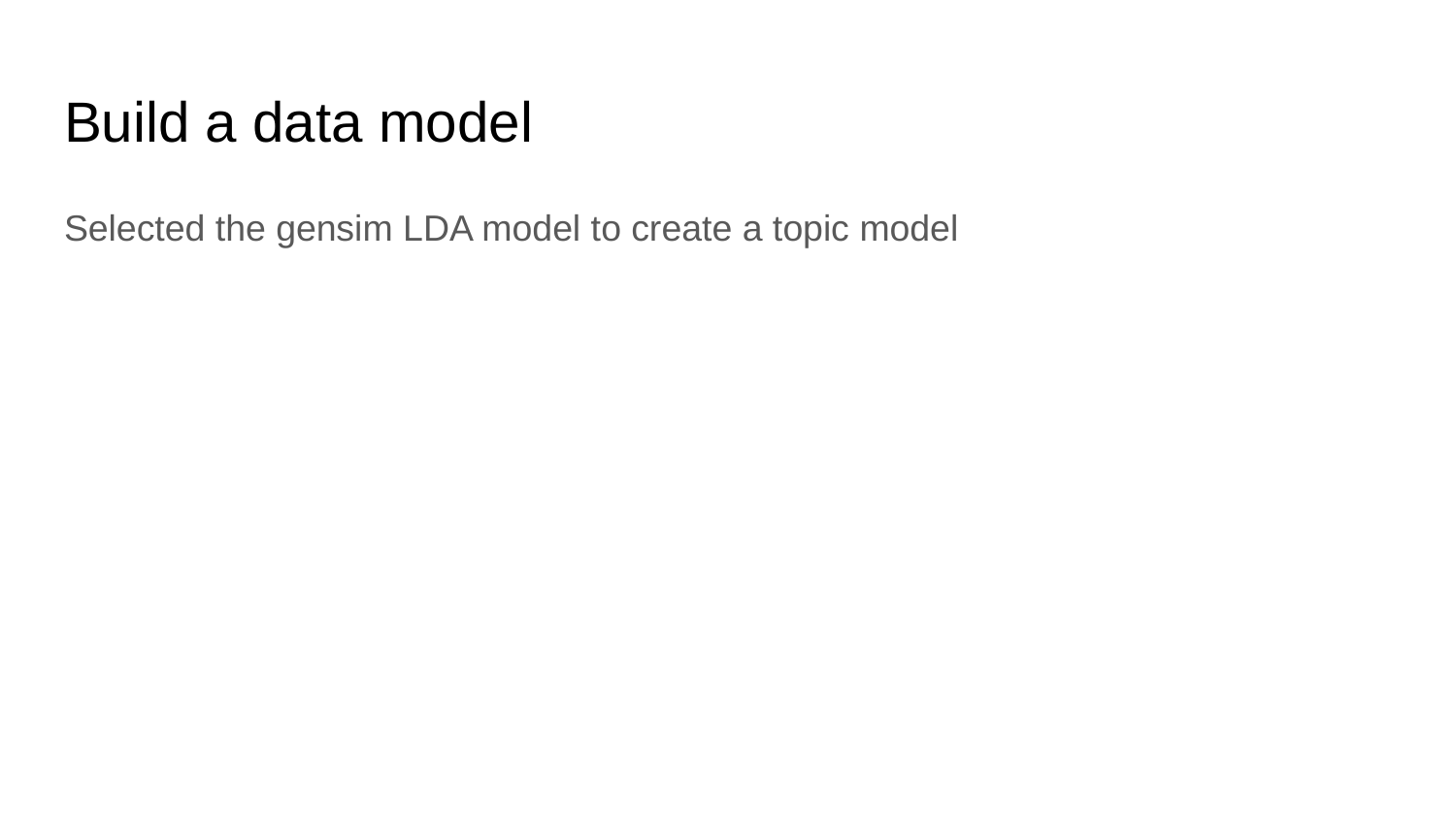

# Build a data model
Selected the gensim LDA model to create a topic model